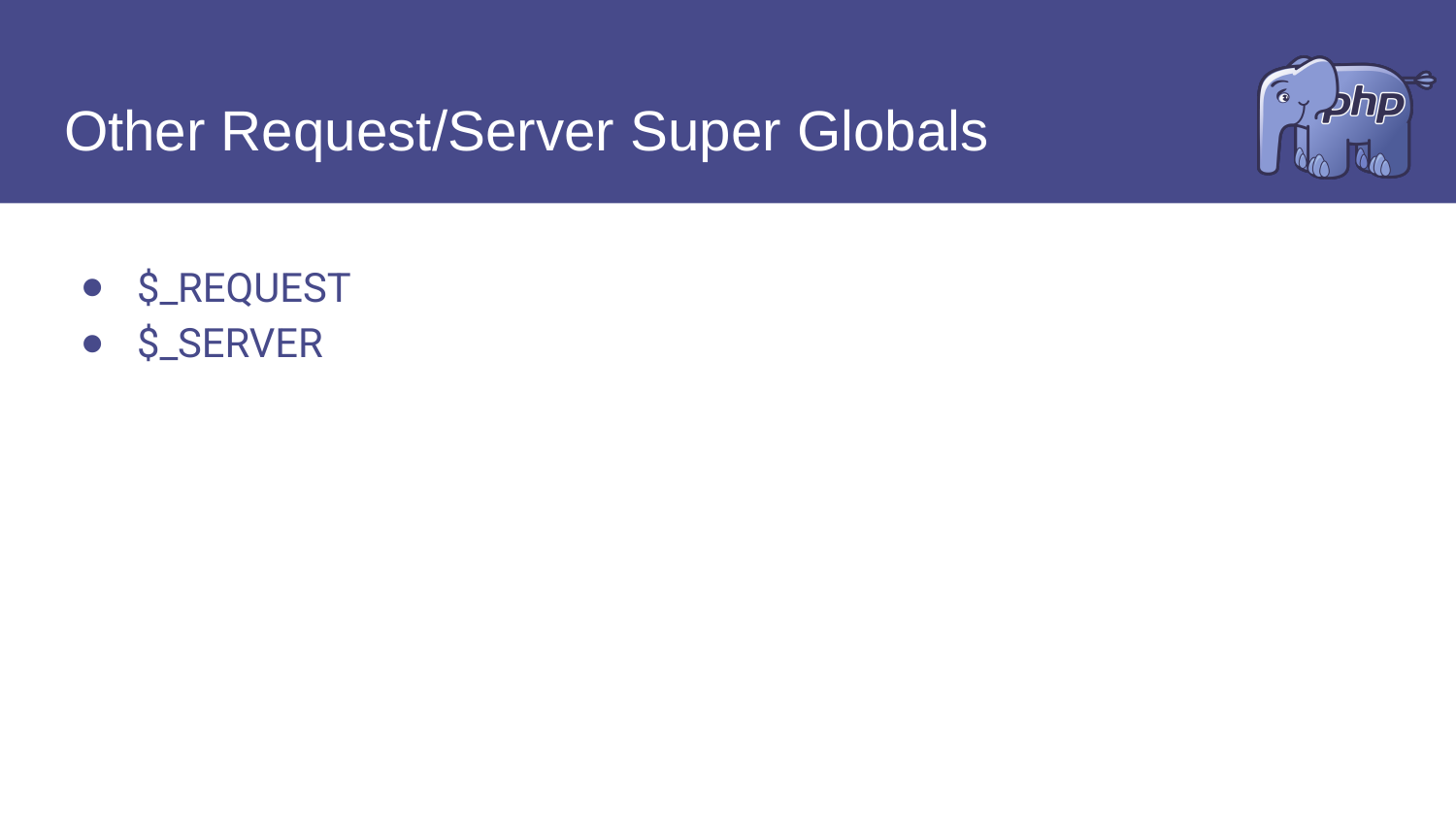

# Other Request/Server Super Globals
$_REQUEST
$_SERVER